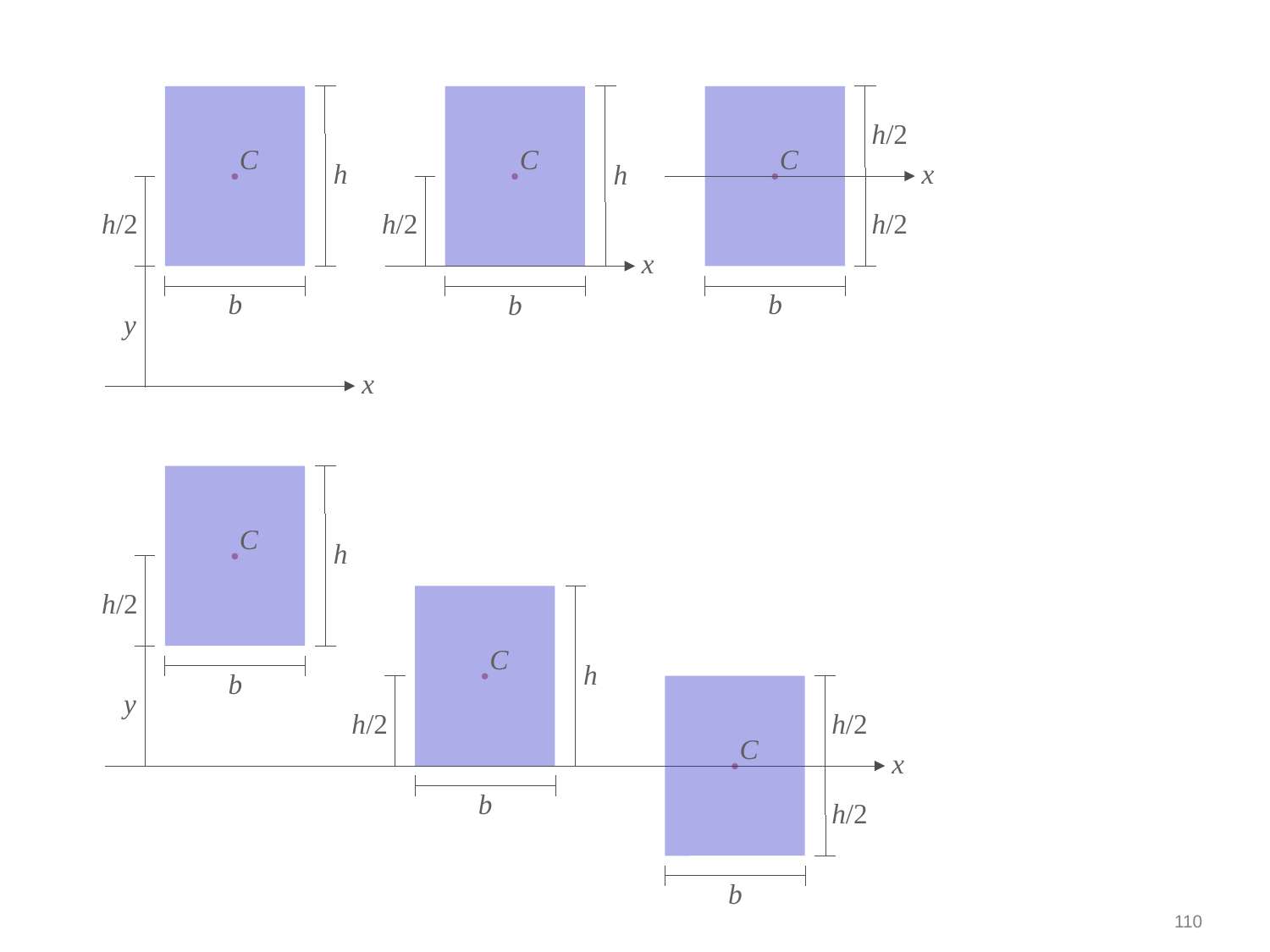

C

h
b

C

h
b

C

h/2
h/2
b
x
h/2
y
h/2
x
x

C

h
b
h/2
y

C

h
b
h/2

C

h/2
h/2
b
x